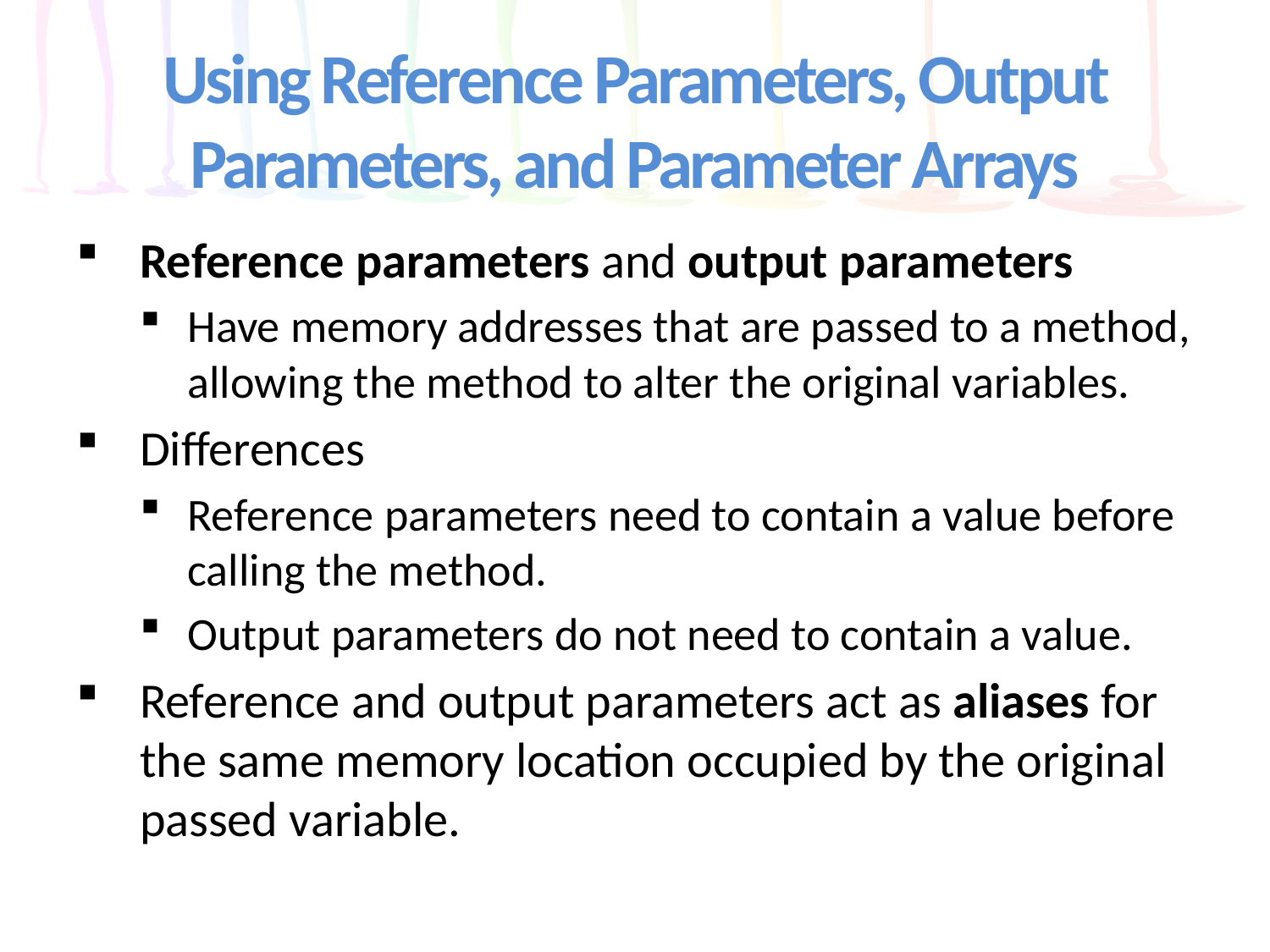

# Using Reference Parameters, Output Parameters, and Parameter Arrays
Reference parameters and output parameters
Have memory addresses that are passed to a method, allowing the method to alter the original variables.
Differences
Reference parameters need to contain a value before calling the method.
Output parameters do not need to contain a value.
Reference and output parameters act as aliases for the same memory location occupied by the original passed variable.